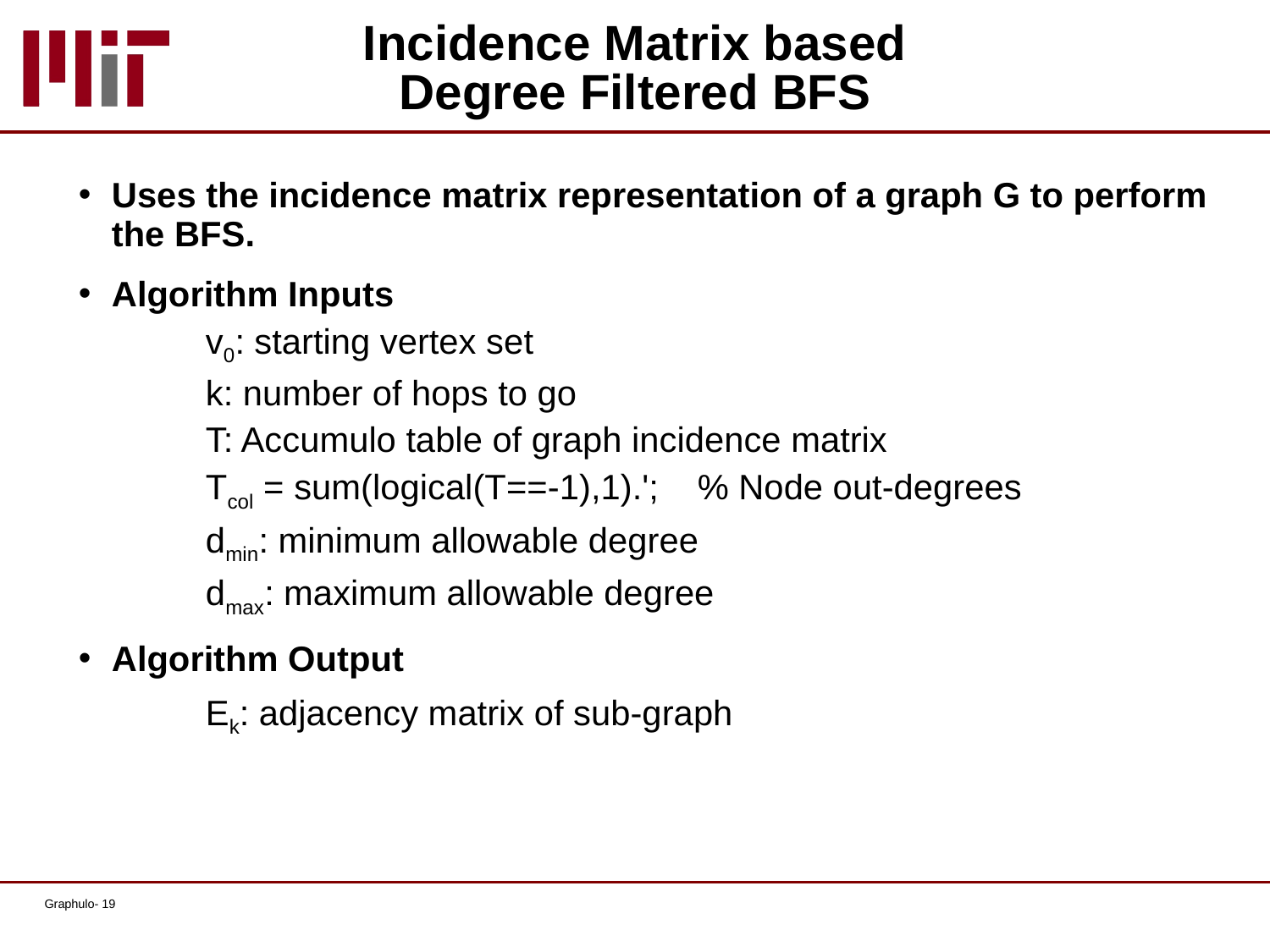

# Incidence Matrix based Degree Filtered BFS
Uses the incidence matrix representation of a graph G to perform the BFS.
Algorithm Inputs
	v0: starting vertex set
	k: number of hops to go
	T: Accumulo table of graph incidence matrix
	Tcol = sum(logical(T==-1),1).';    % Node out-degrees
	dmin: minimum allowable degree
	dmax: maximum allowable degree
Algorithm Output
	Ek: adjacency matrix of sub-graph